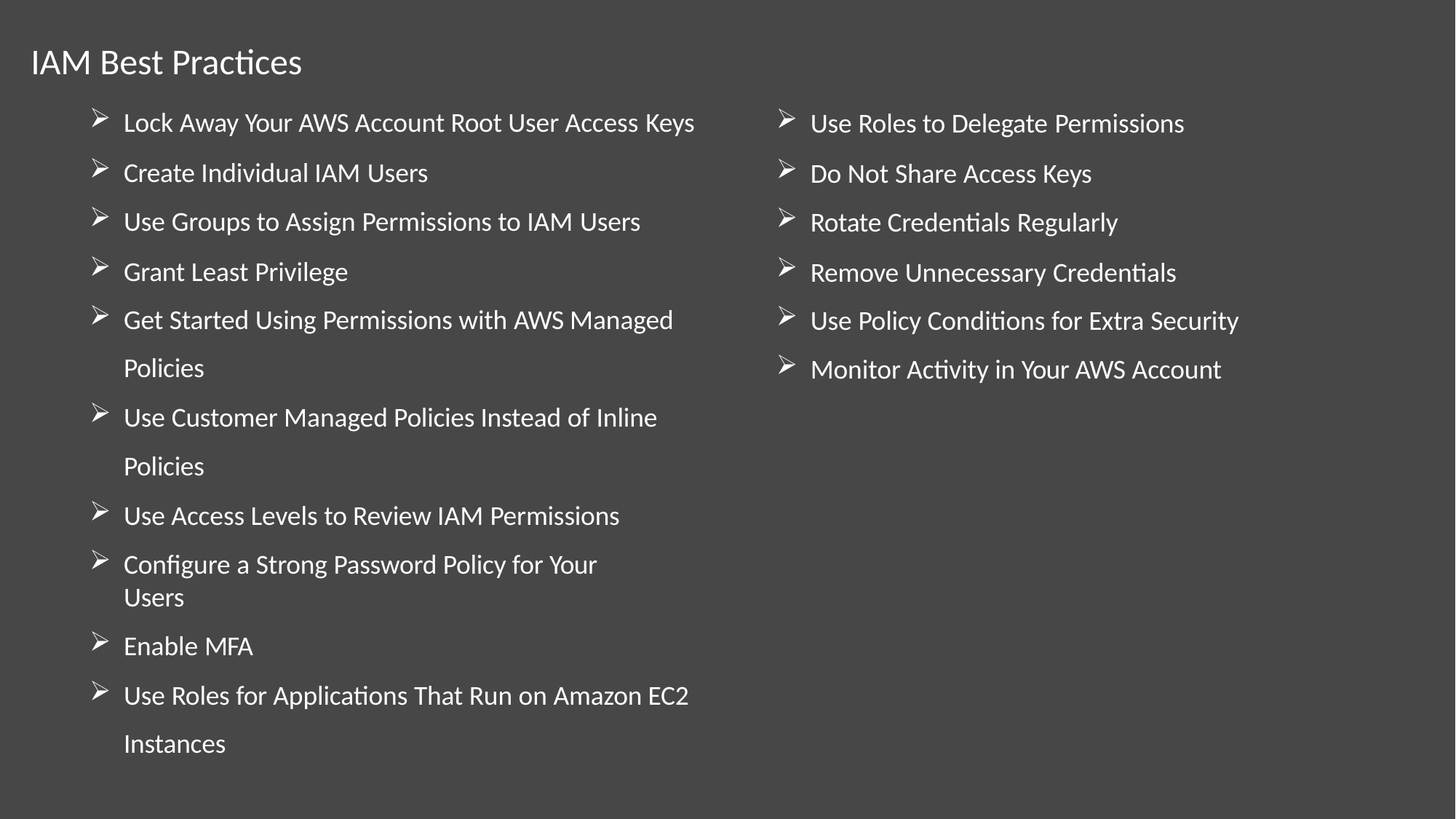

# IAM Best Practices
Lock Away Your AWS Account Root User Access Keys
Create Individual IAM Users
Use Groups to Assign Permissions to IAM Users
Grant Least Privilege
Get Started Using Permissions with AWS Managed  Policies
Use Customer Managed Policies Instead of Inline  Policies
Use Access Levels to Review IAM Permissions
Configure a Strong Password Policy for Your Users
Enable MFA
Use Roles for Applications That Run on Amazon EC2  Instances
Use Roles to Delegate Permissions
Do Not Share Access Keys
Rotate Credentials Regularly
Remove Unnecessary Credentials
Use Policy Conditions for Extra Security
Monitor Activity in Your AWS Account